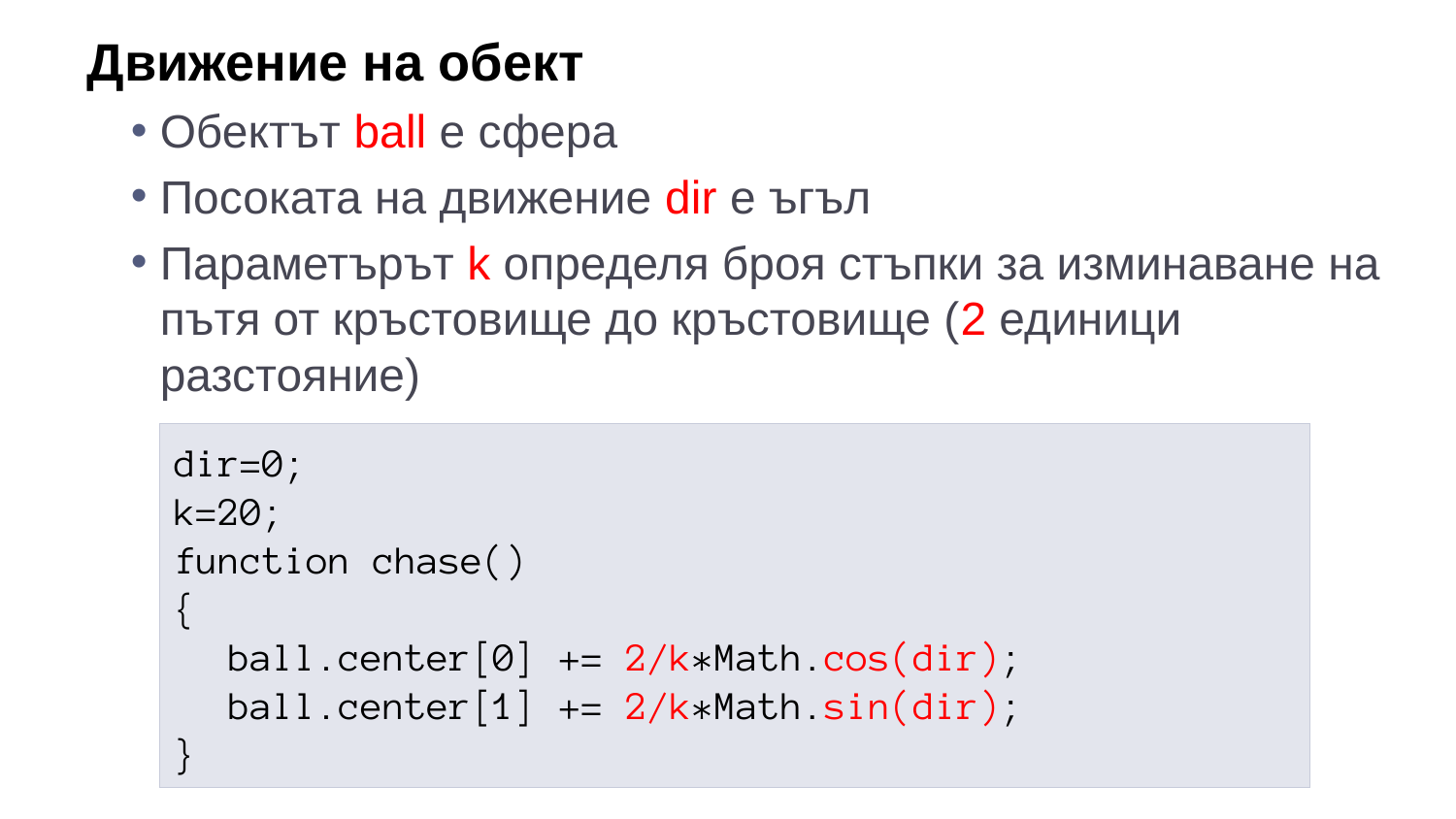

Движение на обект
Обектът ball е сфера
Посоката на движение dir е ъгъл
Параметърът k определя броя стъпки за изминаване на пътя от кръстовище до кръстовище (2 единици разстояние)
dir=0;
k=20;
function chase()
{
	ball.center[0] += 2/k*Math.cos(dir);
	ball.center[1] += 2/k*Math.sin(dir);
}